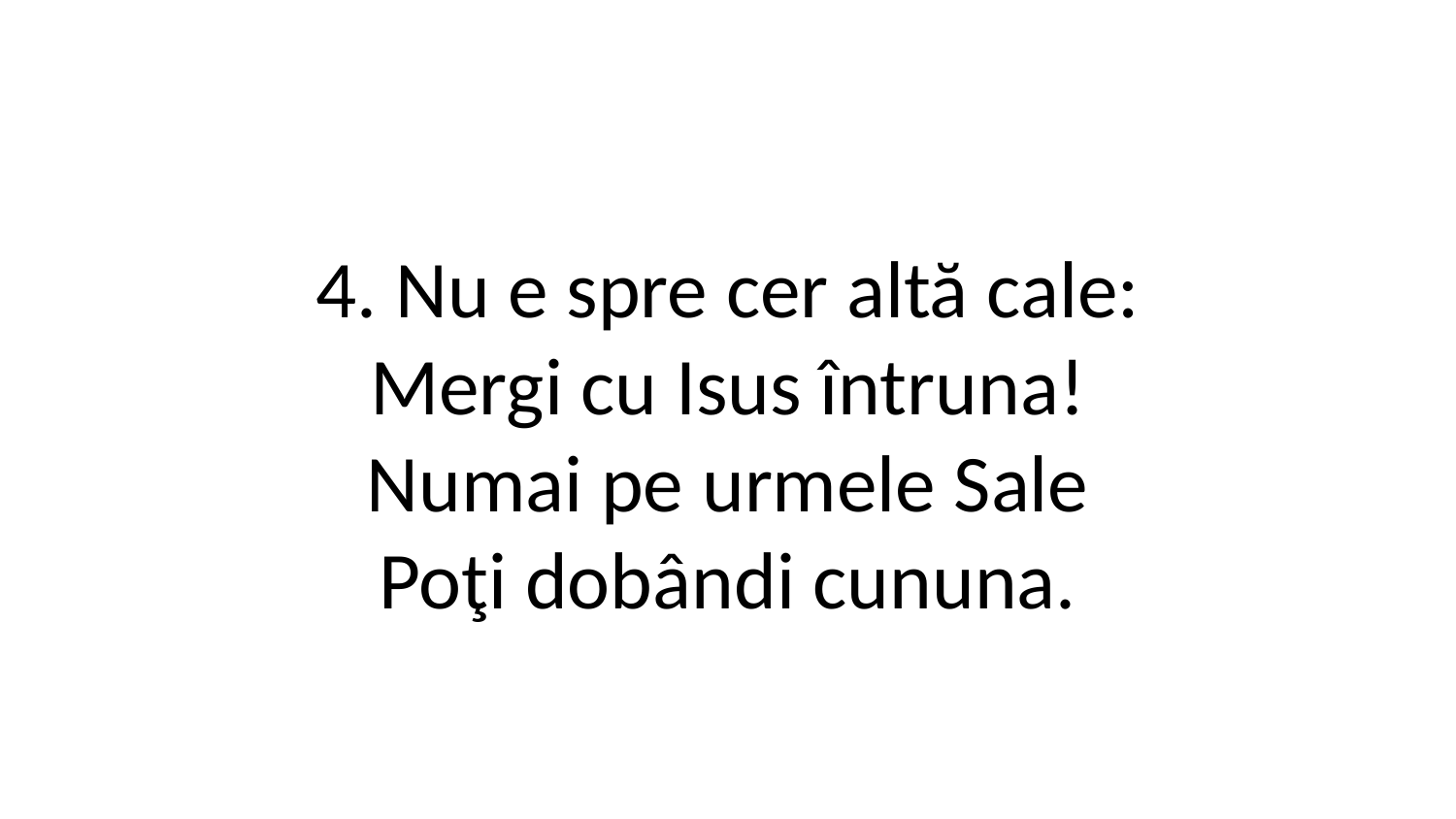

4. Nu e spre cer altă cale:
Mergi cu Isus întruna!
Numai pe urmele Sale
Poţi dobândi cununa.